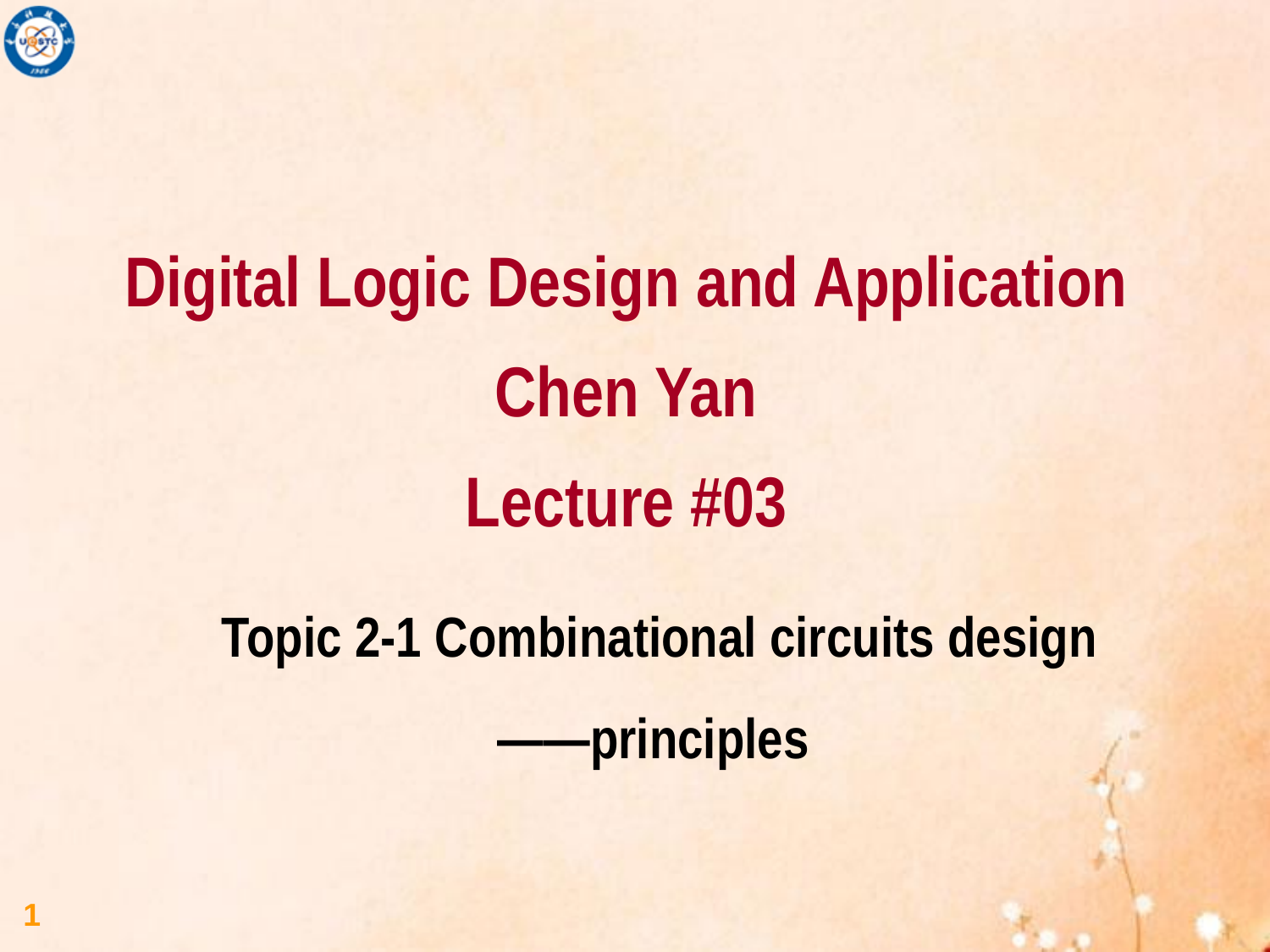

# Digital Logic Design and Application Chen Yan Lecture #03
Topic 2-1 Combinational circuits design
——principles
1